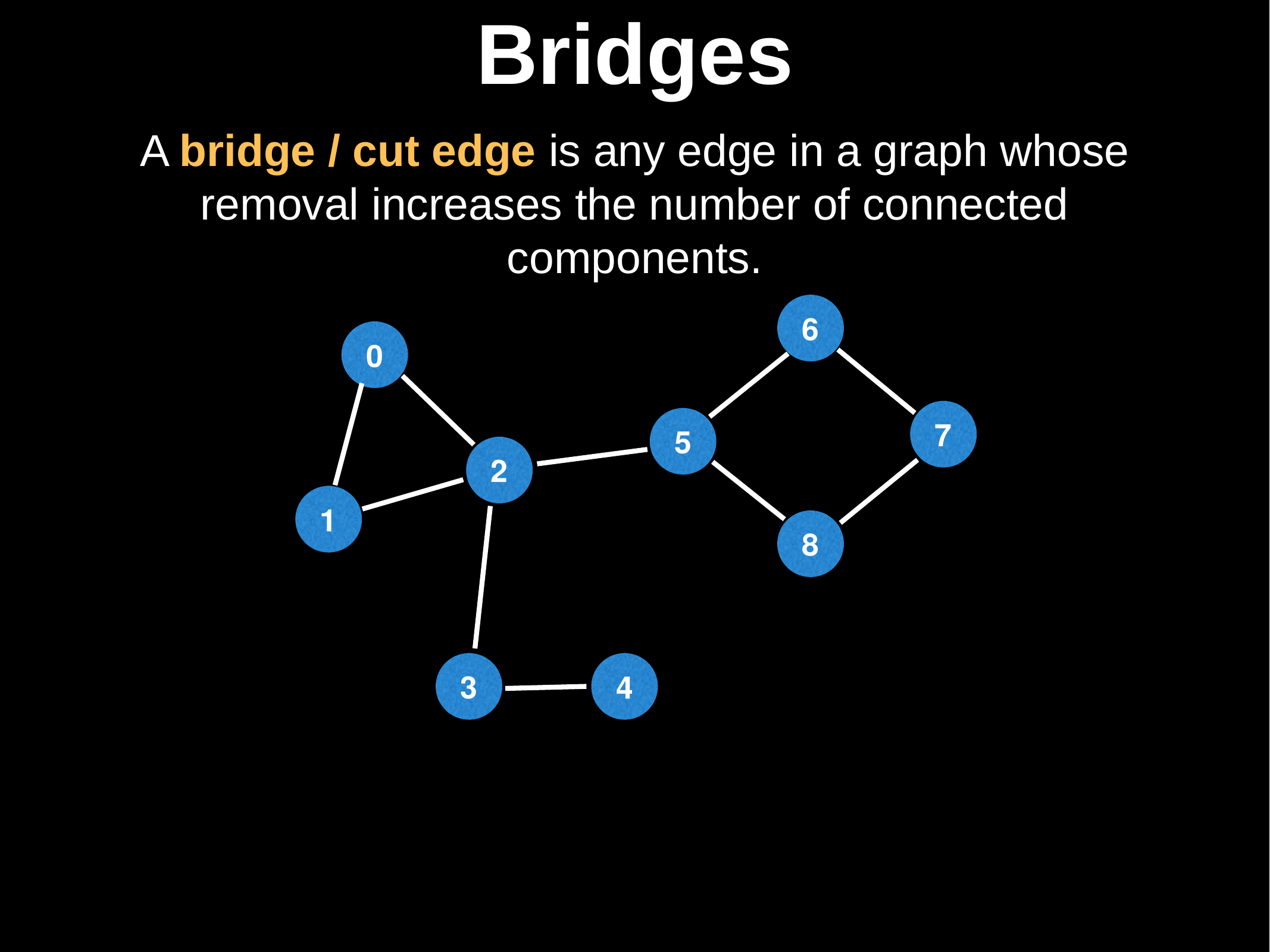

# Bridges
A bridge / cut edge is any edge in a graph whose removal increases the number of connected components.
6
0

7
5
2

1

8
3
4